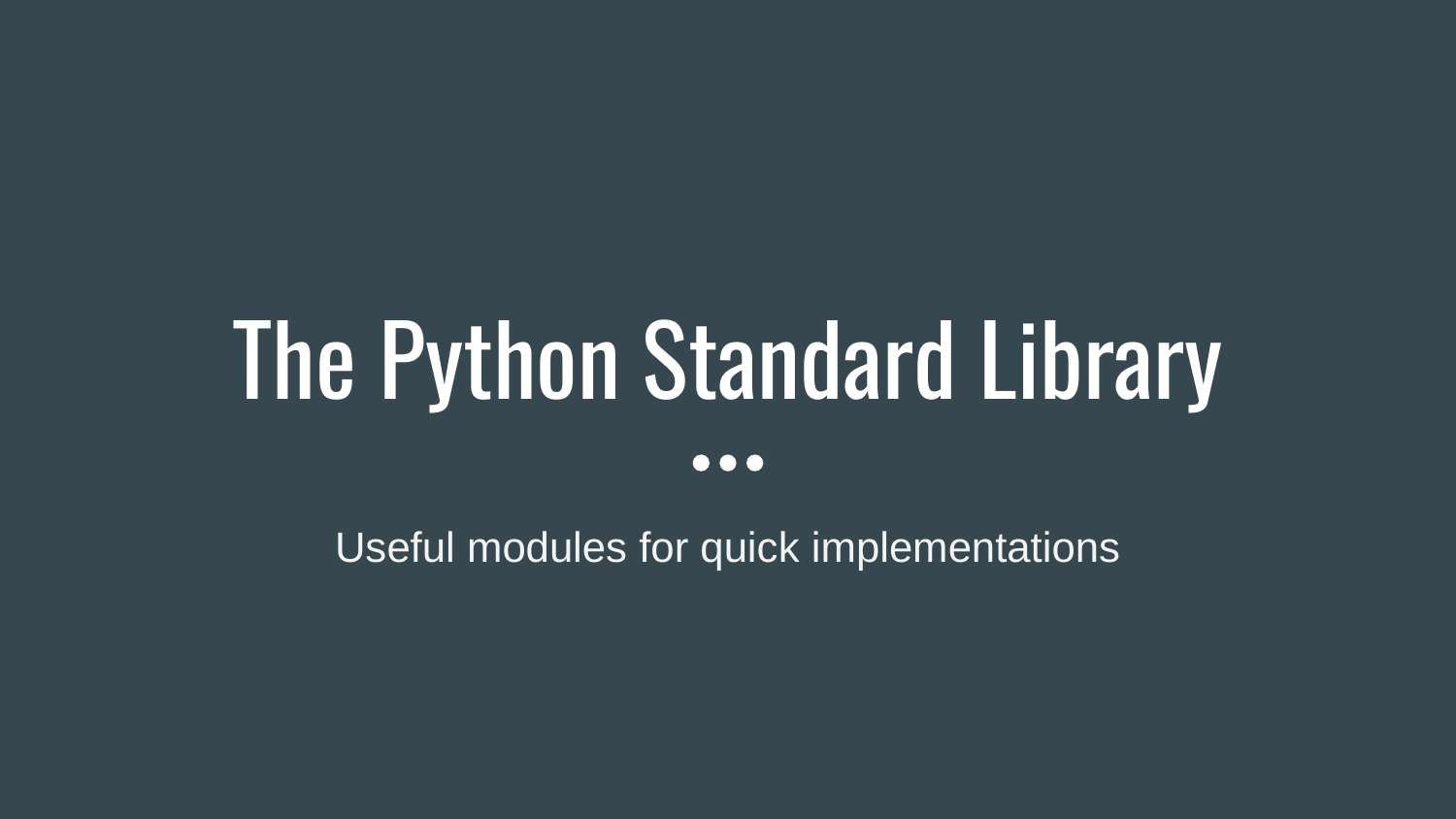

# The Python Standard Library
Useful modules for quick implementations